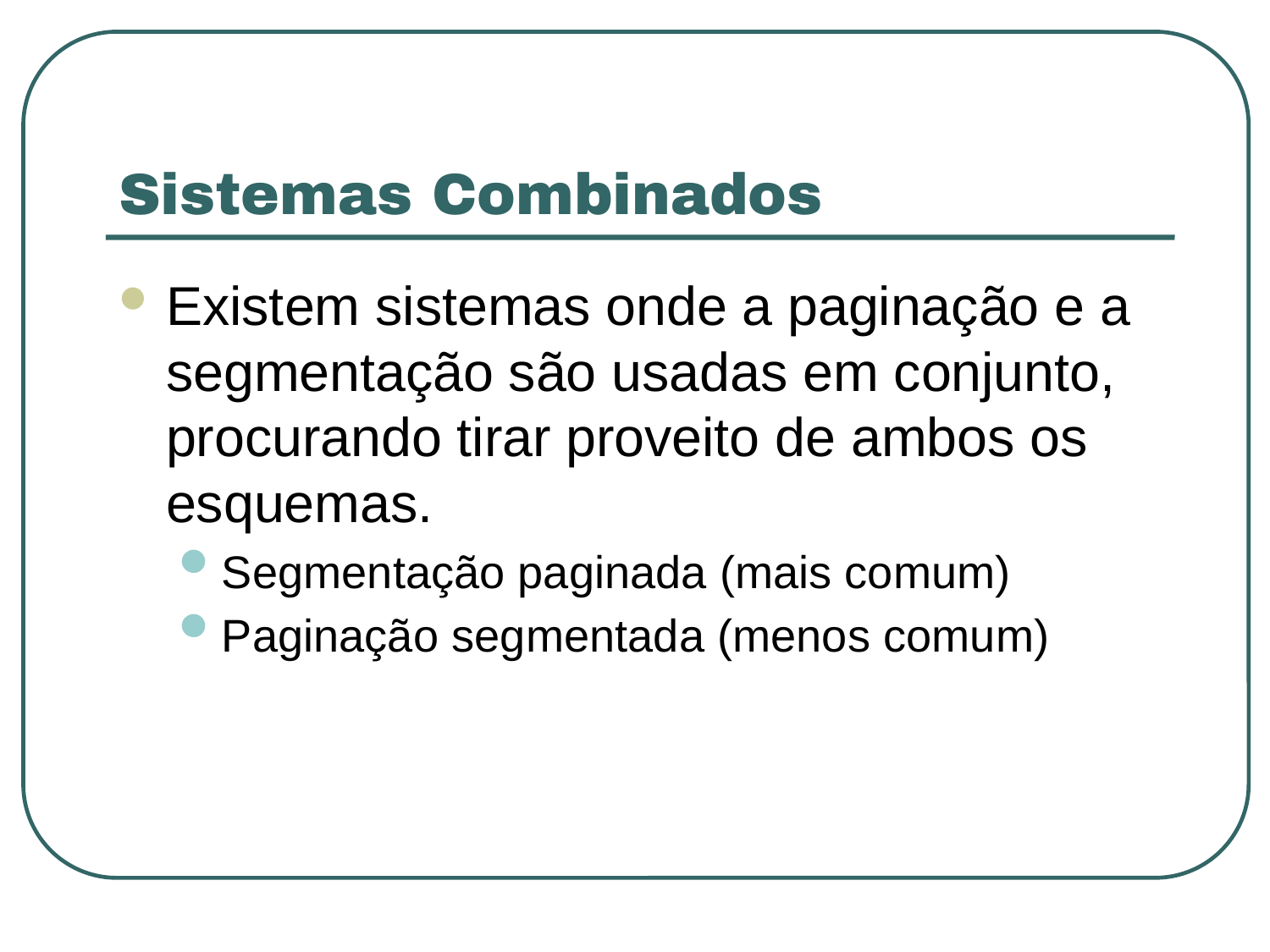

# Sistemas Combinados
Existem sistemas onde a paginação e a segmentação são usadas em conjunto, procurando tirar proveito de ambos os esquemas.
Segmentação paginada (mais comum)
Paginação segmentada (menos comum)